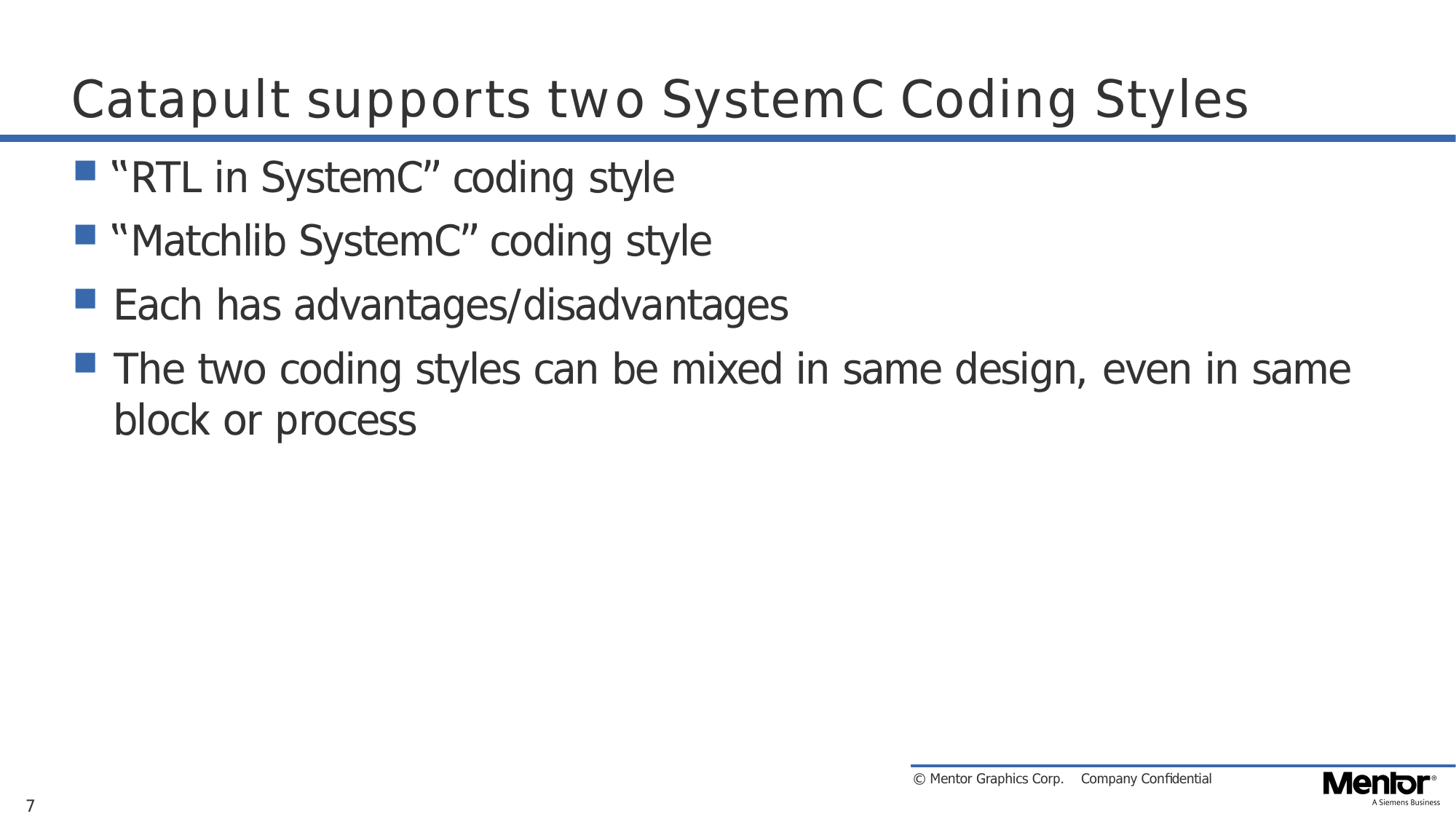

# Catapult supports two SystemC Coding Styles
“RTL in SystemC” coding style
“Matchlib SystemC” coding style
Each has advantages/disadvantages
The two coding styles can be mixed in same design, even in same block or process
7